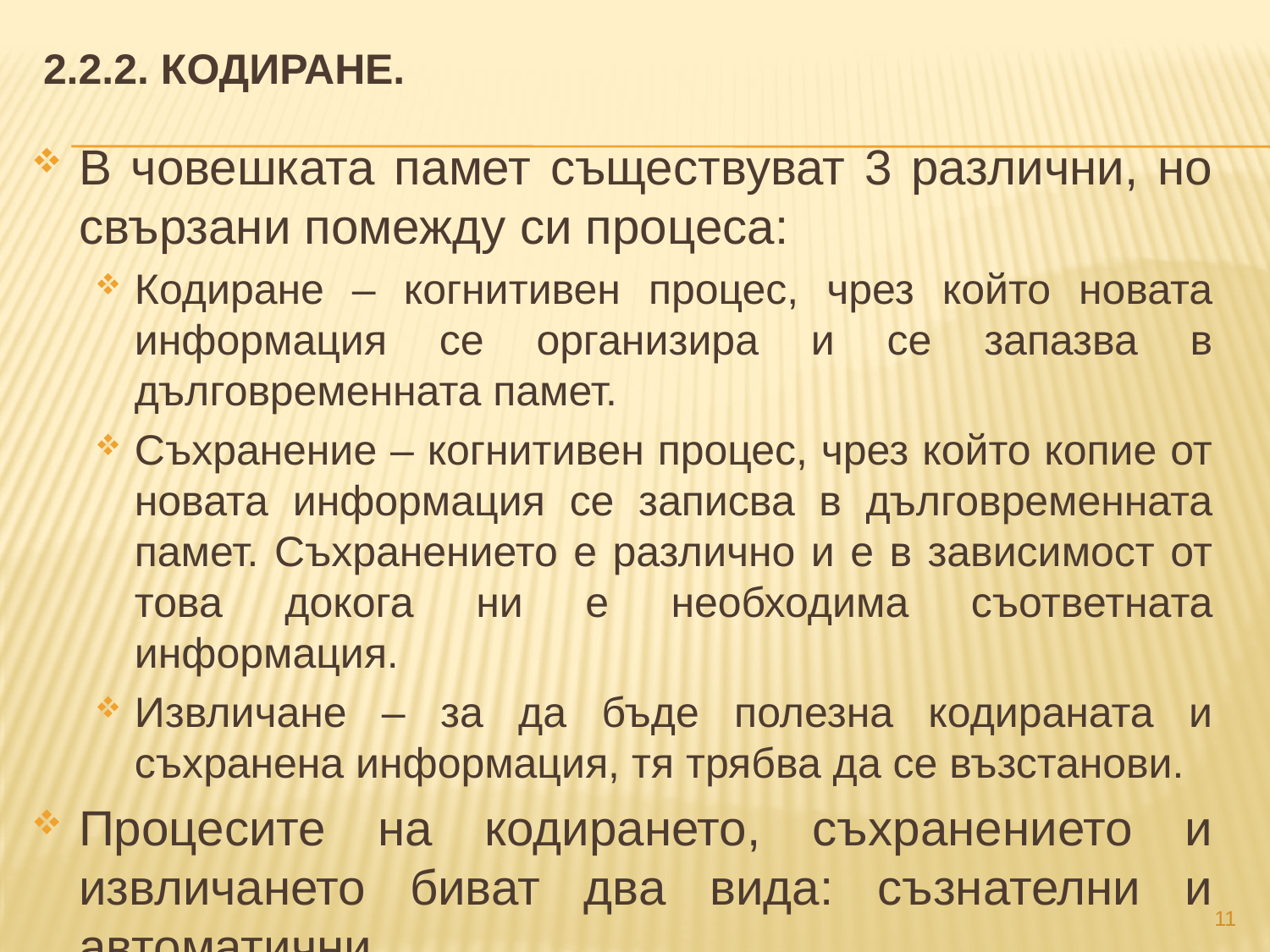

2.2.2. КОДИРАНЕ.
В човешката памет съществуват 3 различни, но свързани помежду си процеса:
Кодиране – когнитивен процес, чрез който новата информация се организира и се запазва в дълговременната памет.
Съхранение – когнитивен процес, чрез който копие от новата информация се записва в дълговременната памет. Съхранението е различно и е в зависимост от това докога ни е необходима съответната информация.
Извличане – за да бъде полезна кодираната и съхранена информация, тя трябва да се възстанови.
Процесите на кодирането, съхранението и извличането биват два вида: съзнателни и автоматични.

11